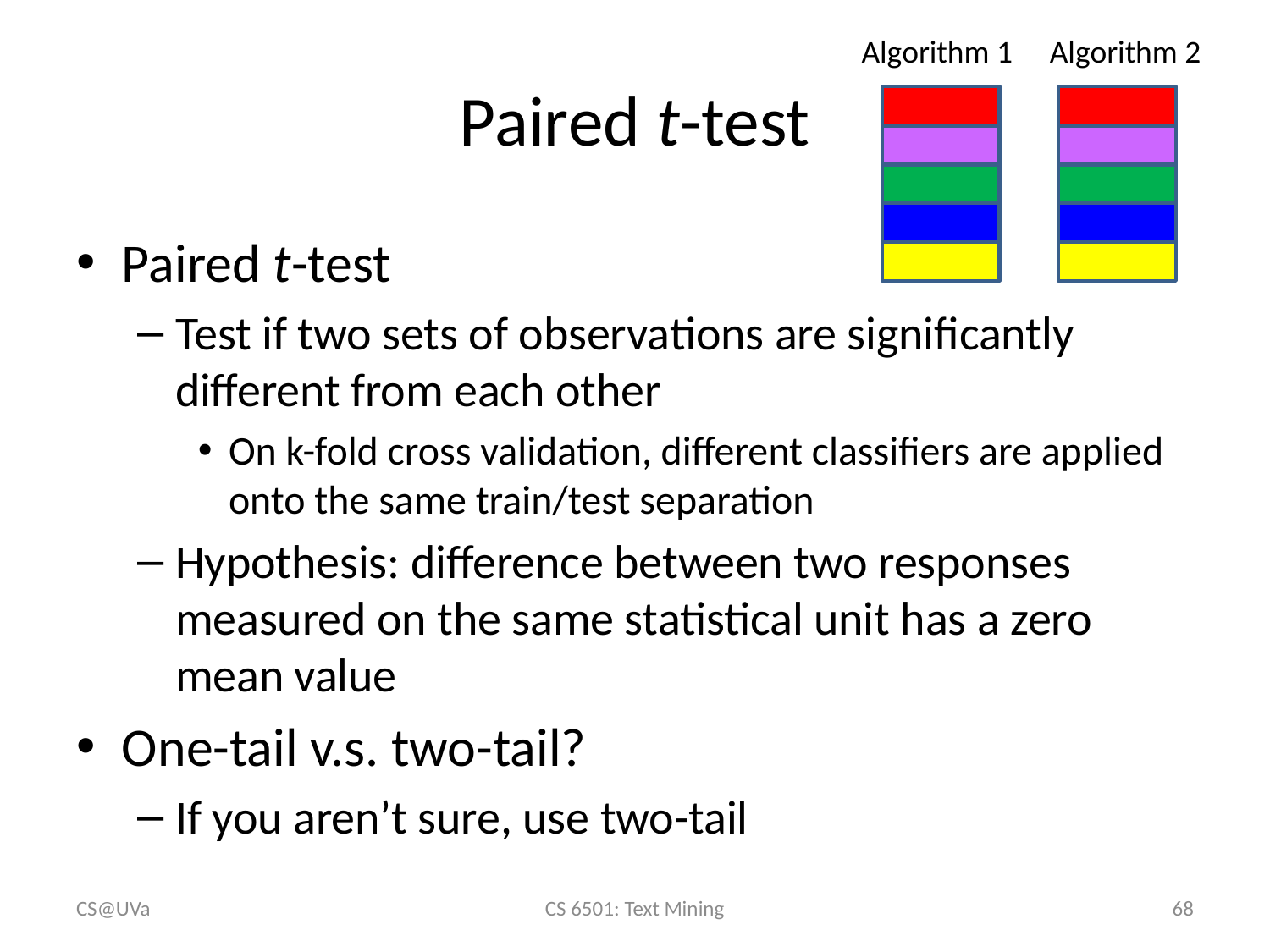

Algorithm 1
Algorithm 2

# Paired t-test
Paired t-test
Test if two sets of observations are significantly different from each other
On k-fold cross validation, different classifiers are applied onto the same train/test separation
Hypothesis: difference between two responses measured on the same statistical unit has a zero mean value
One-tail v.s. two-tail?
If you aren’t sure, use two-tail
CS@UVa
CS 6501: Text Mining
68